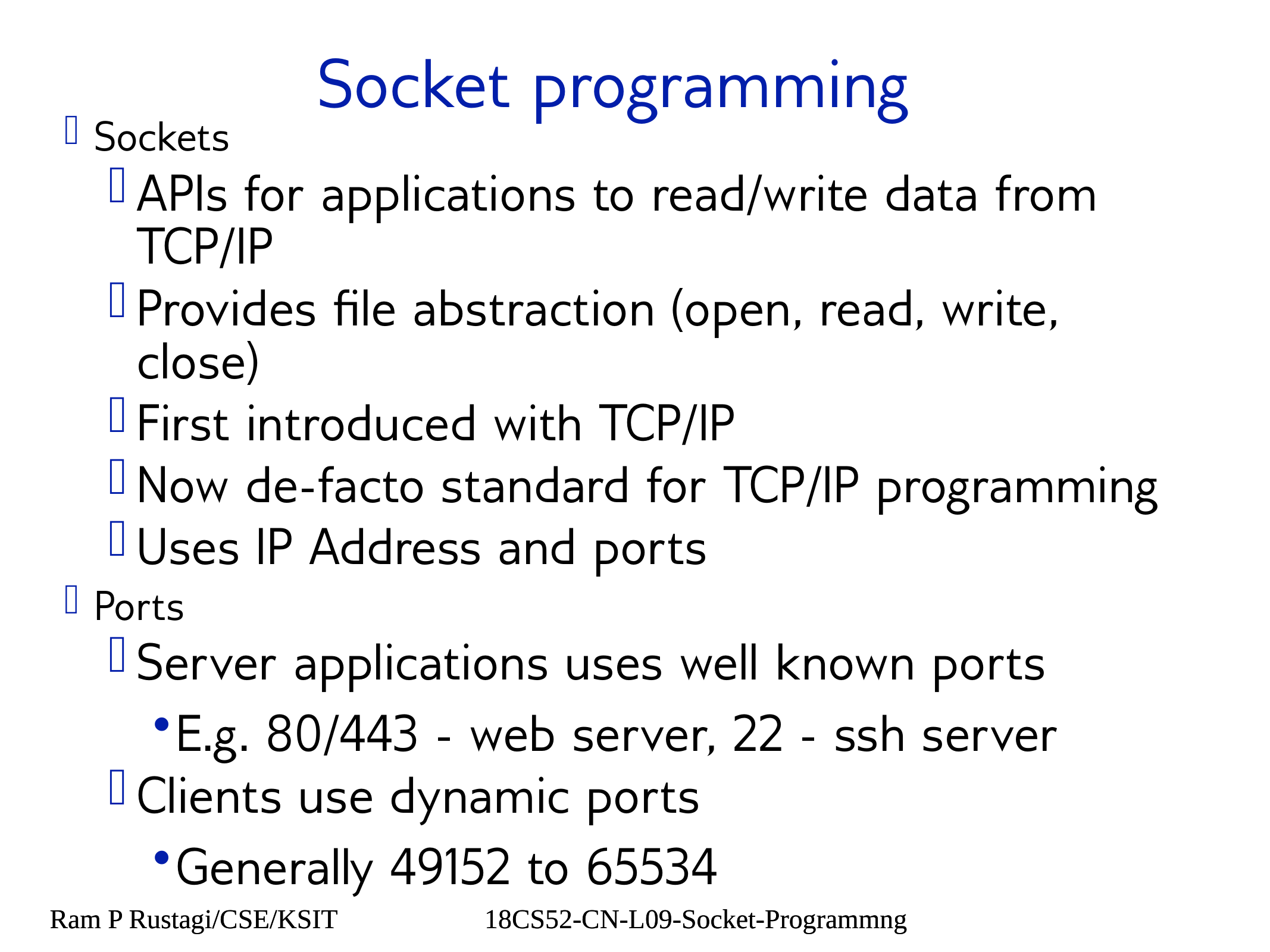

# Socket programming
Sockets
APIs for applications to read/write data from TCP/IP
Provides file abstraction (open, read, write, close)
First introduced with TCP/IP
Now de-facto standard for TCP/IP programming
Uses IP Address and ports
Ports
Server applications uses well known ports
E.g. 80/443 - web server, 22 - ssh server
Clients use dynamic ports
Generally 49152 to 65534
Ram P Rustagi/CSE/KSIT
18CS52-CN-L09-Socket-Programmng
4